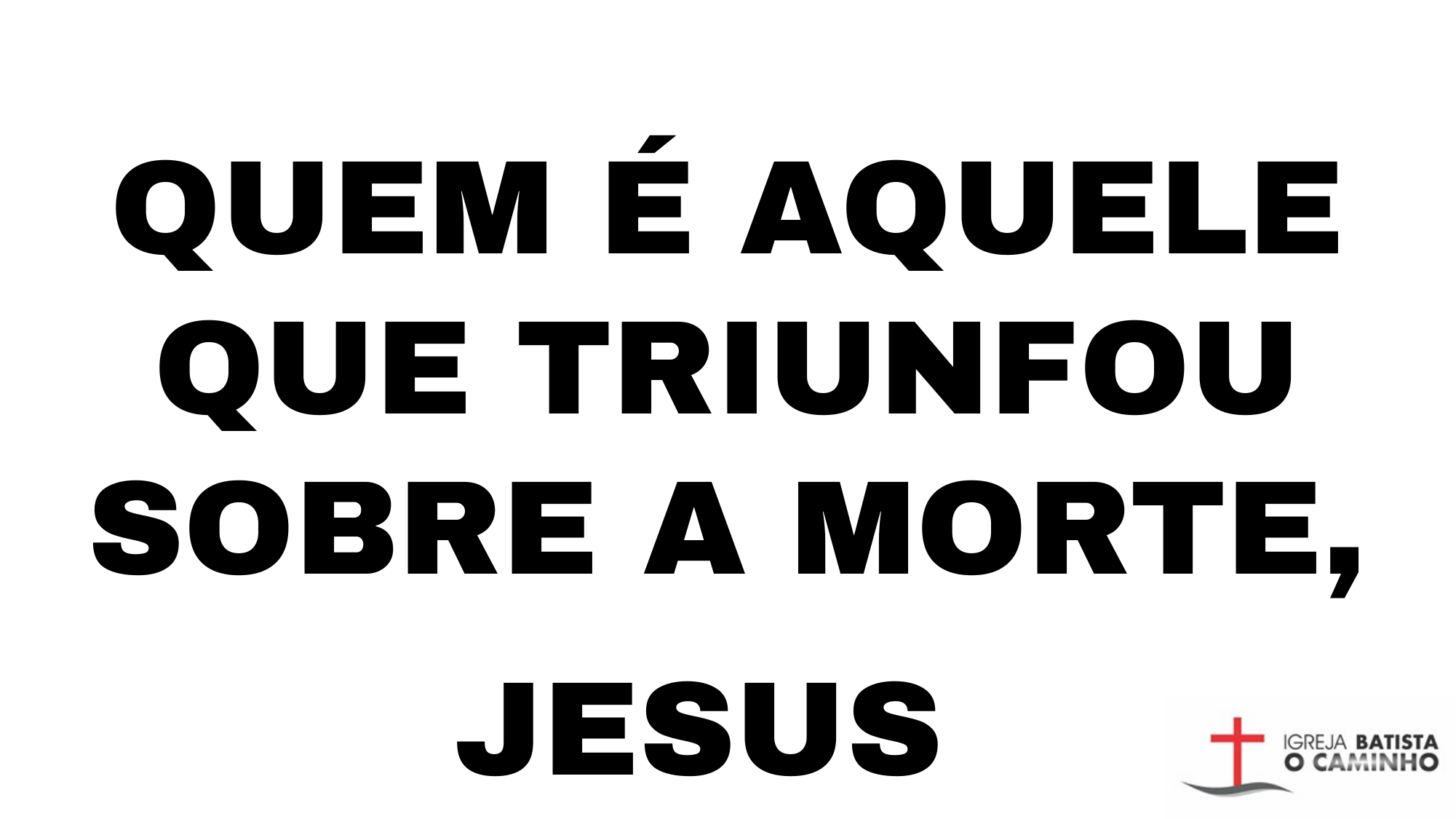

QUEM É AQUELE QUE TRIUNFOU SOBRE A MORTE, JESUS